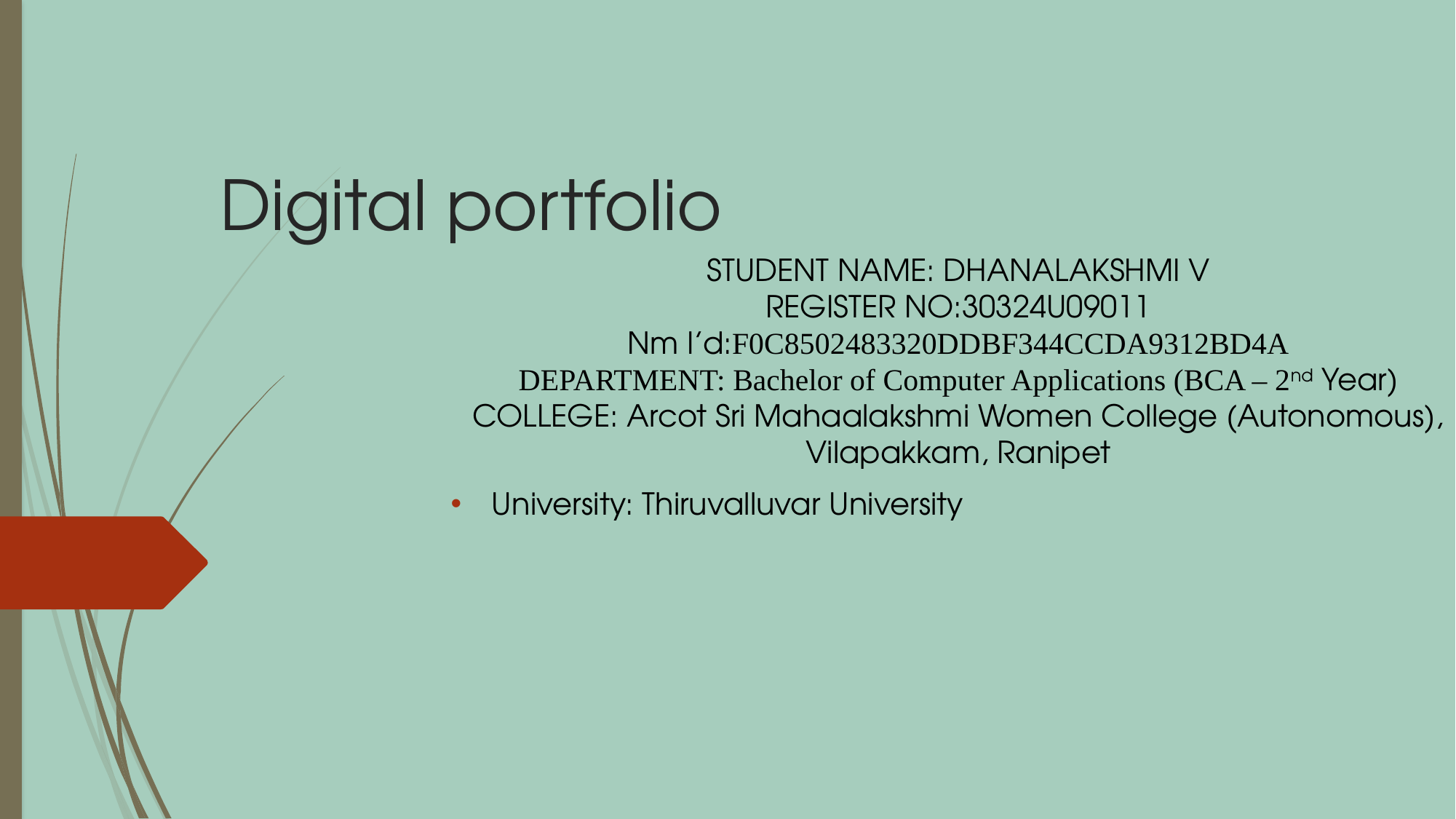

# Digital portfolio
STUDENT NAME: DHANALAKSHMI V
REGISTER NO:30324U09011
Nm I’d:F0C8502483320DDBF344CCDA9312BD4A
DEPARTMENT: Bachelor of Computer Applications (BCA – 2nd Year)
COLLEGE: Arcot Sri Mahaalakshmi Women College (Autonomous), Vilapakkam, Ranipet
University: Thiruvalluvar University